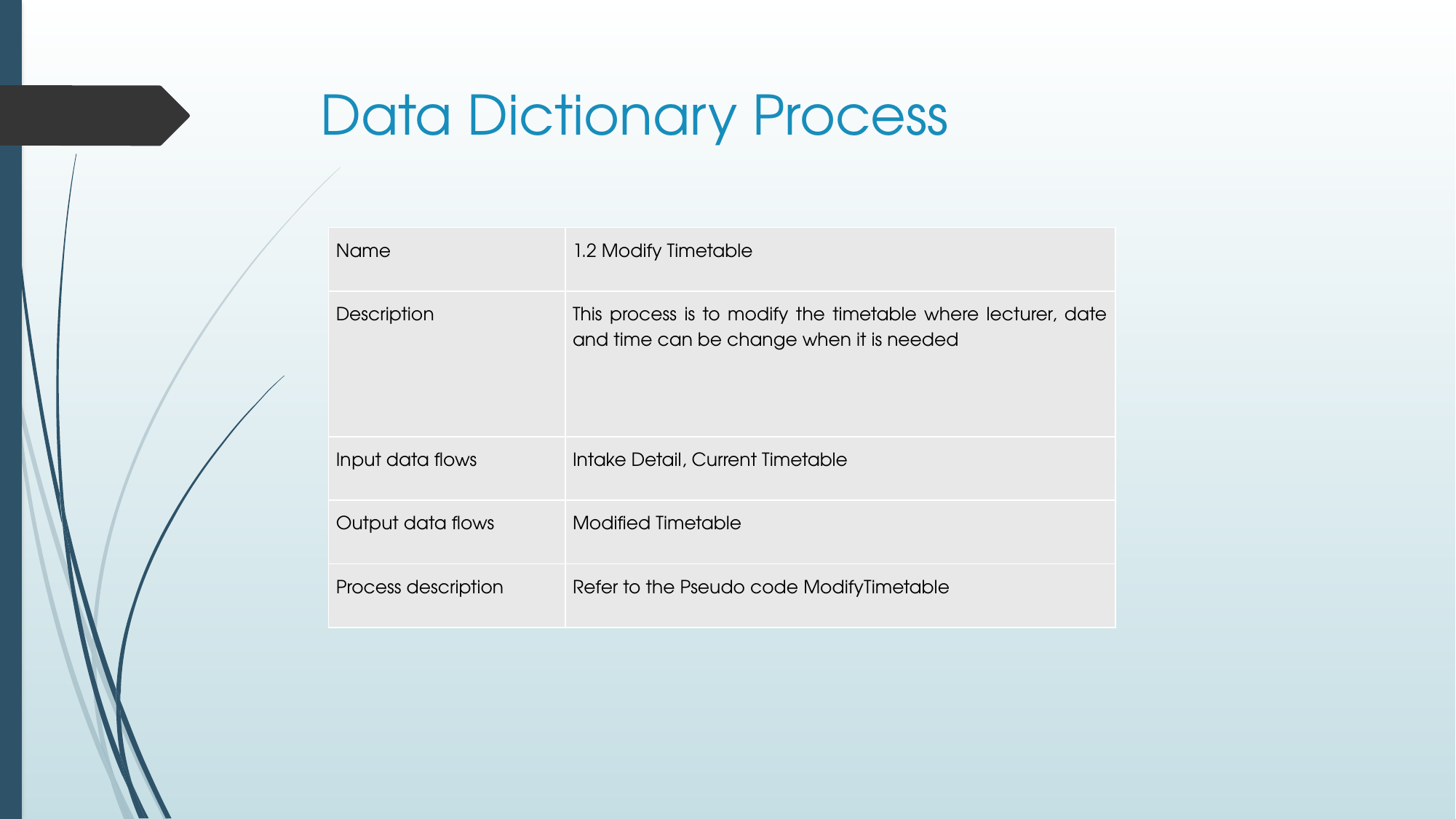

# Data Dictionary Process
| Name | 1.2 Modify Timetable |
| --- | --- |
| Description | This process is to modify the timetable where lecturer, date and time can be change when it is needed |
| Input data flows | Intake Detail, Current Timetable |
| Output data flows | Modified Timetable |
| Process description | Refer to the Pseudo code ModifyTimetable |